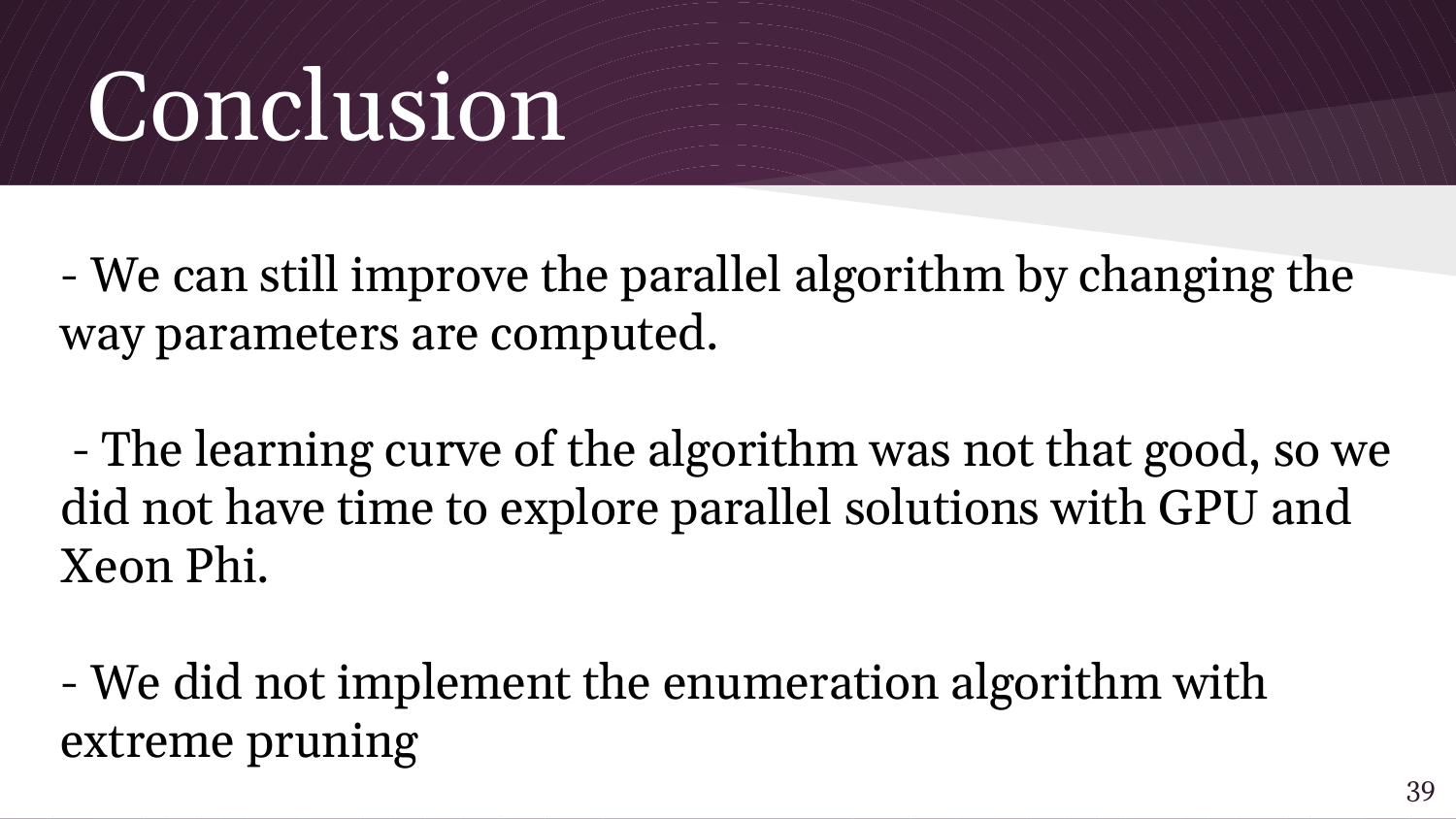

# Conclusion
- We can still improve the parallel algorithm by changing the way parameters are computed.

 - The learning curve of the algorithm was not that good, so we did not have time to explore parallel solutions with GPU and Xeon Phi.

- We did not implement the enumeration algorithm with extreme pruning
39